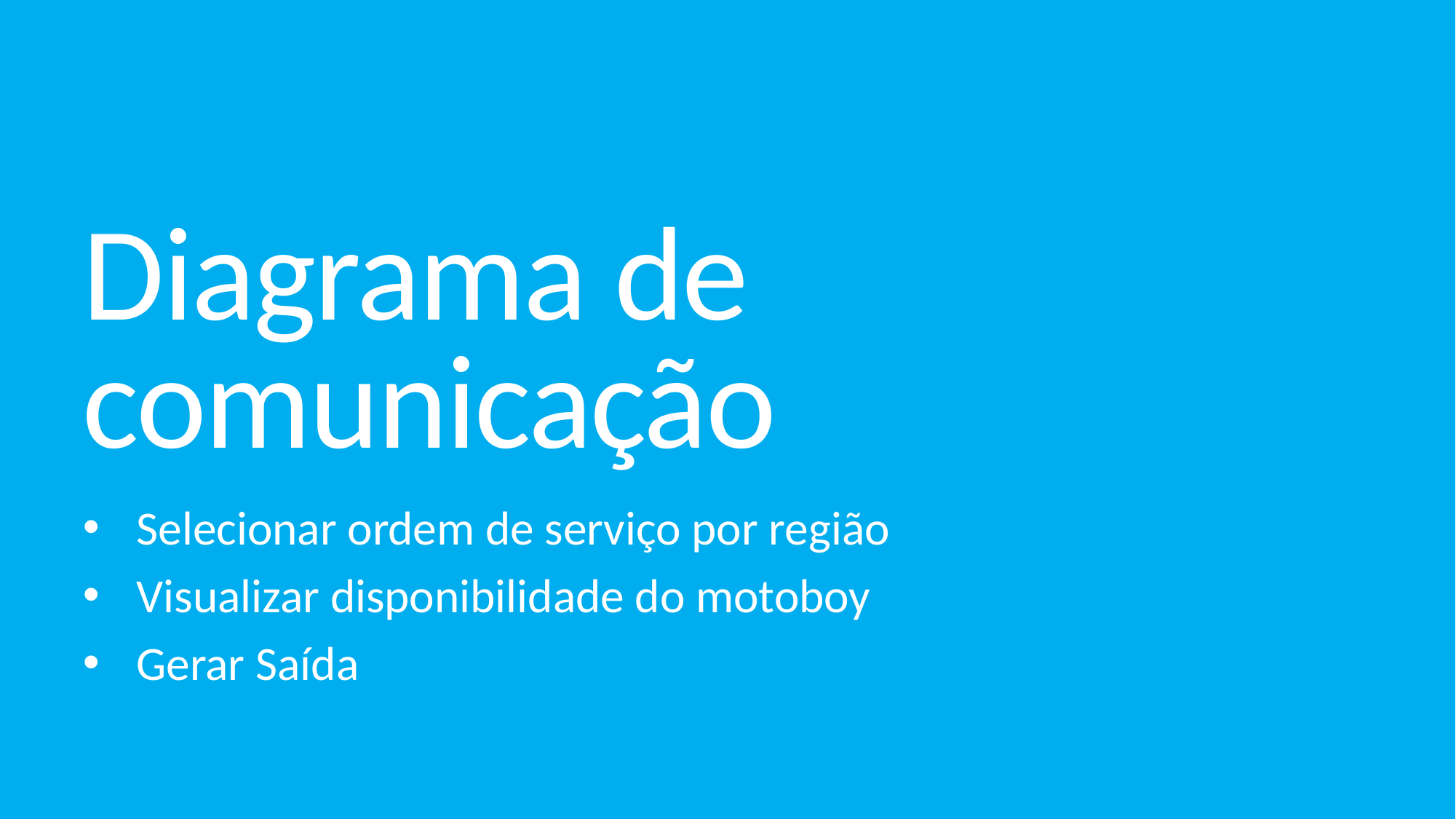

# Diagrama de comunicação
Selecionar ordem de serviço por região
Visualizar disponibilidade do motoboy
Gerar Saída